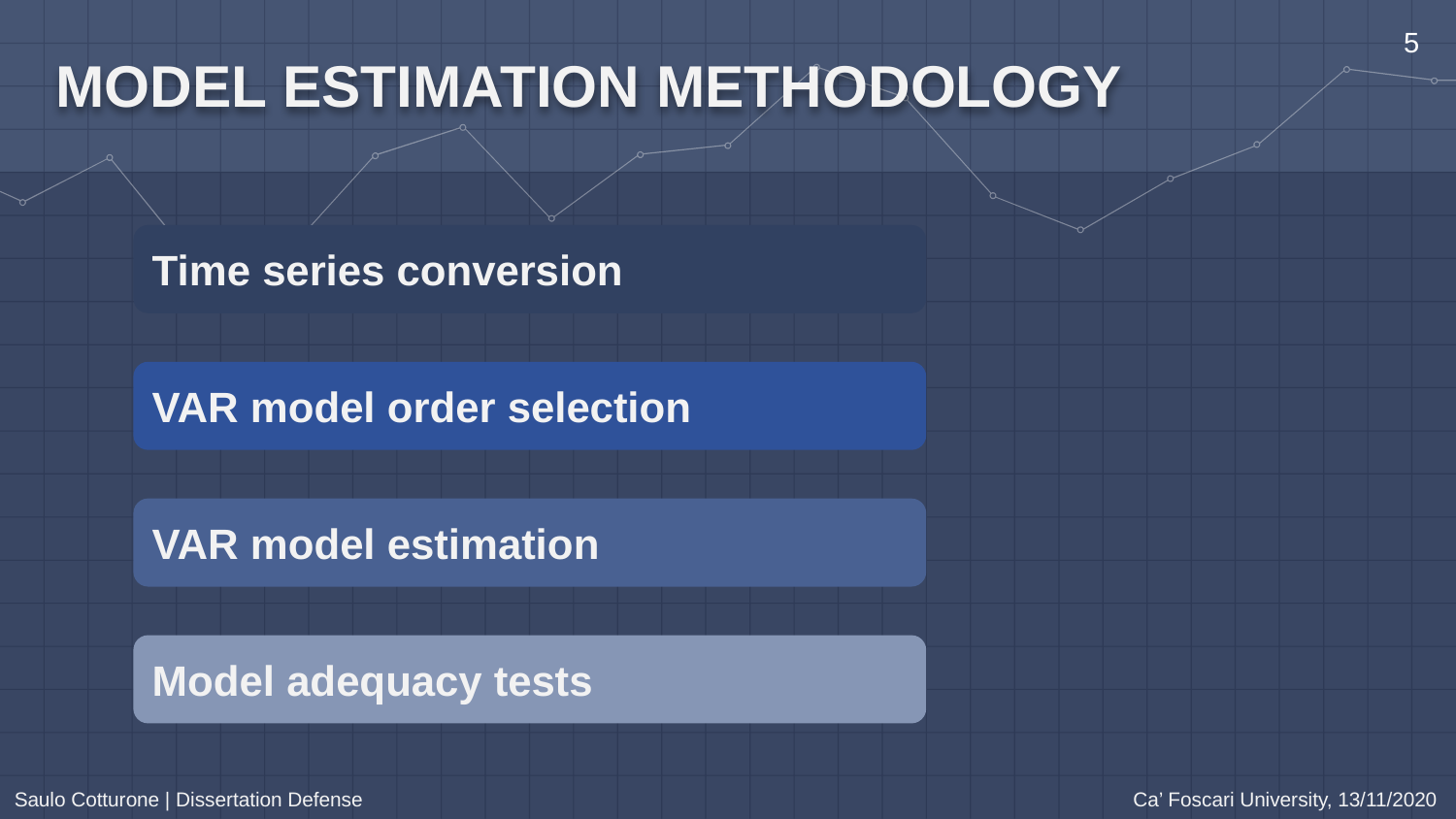

5
MODEL ESTIMATION METHODOLOGY
Time series conversion
VAR model order selection
VAR model estimation
Model adequacy tests
Ca’ Foscari University, 13/11/2020
Saulo Cotturone | Dissertation Defense